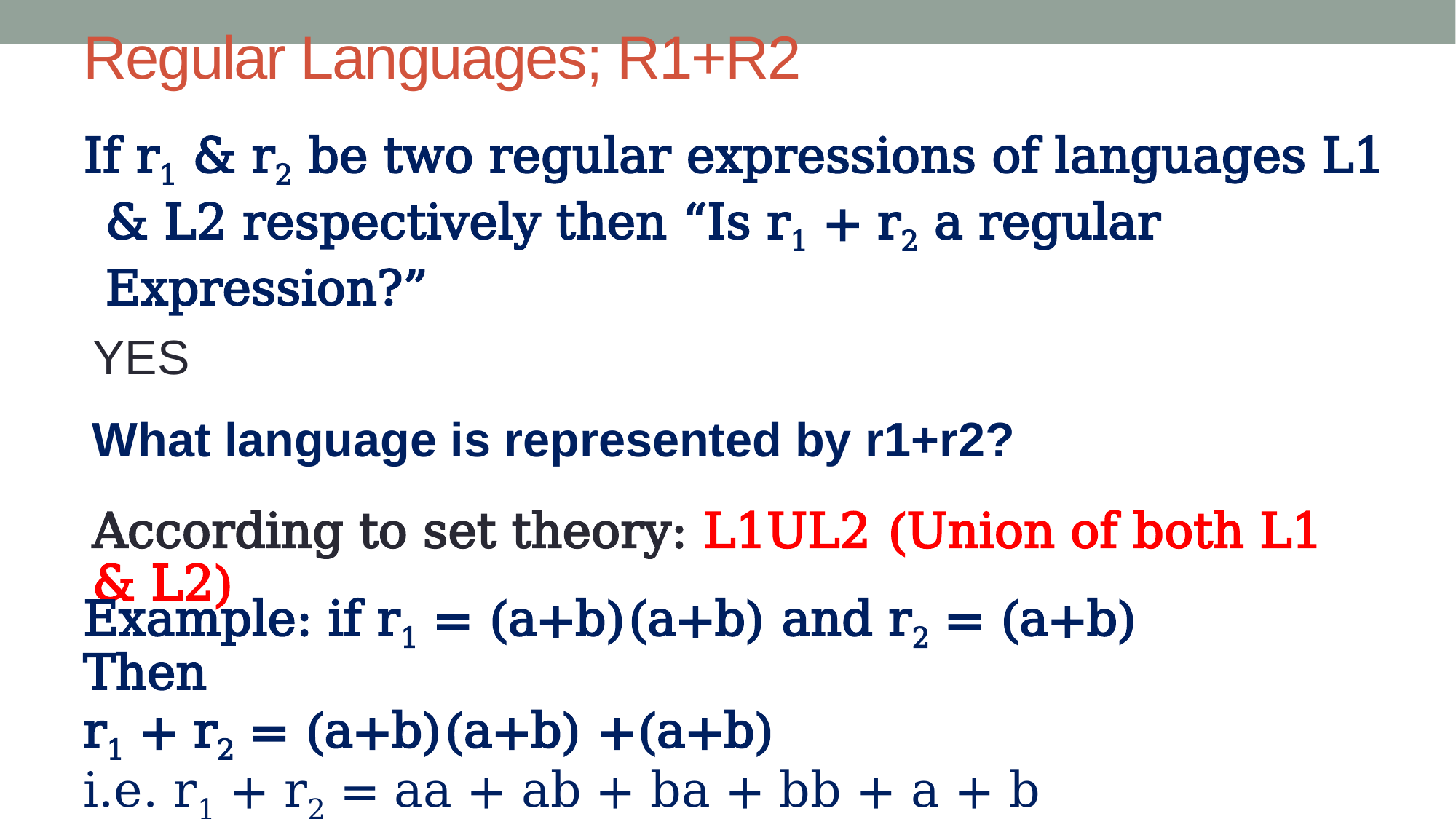

# Regular Languages; R1+R2
If r1 & r2 be two regular expressions of languages L1 & L2 respectively then “Is r1 + r2 a regular Expression?”
YES
What language is represented by r1+r2?
According to set theory: L1UL2 (Union of both L1 & L2)
Example: if r1 = (a+b)(a+b) and r2 = (a+b)
Then
r1 + r2 = (a+b)(a+b) +(a+b)
i.e. r1 + r2 = aa + ab + ba + bb + a + b